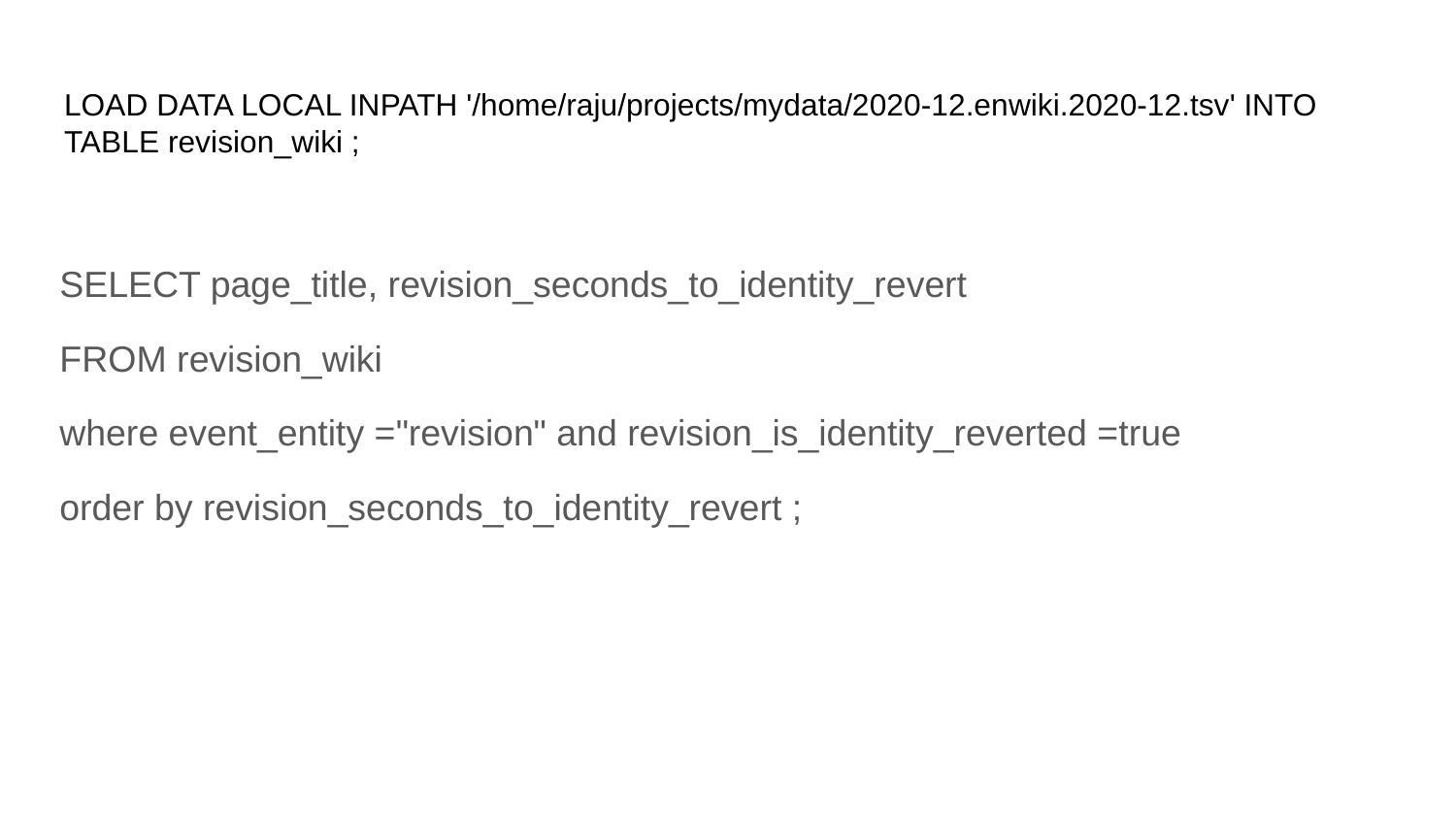

# LOAD DATA LOCAL INPATH '/home/raju/projects/mydata/2020-12.enwiki.2020-12.tsv' INTO TABLE revision_wiki ;
SELECT page_title, revision_seconds_to_identity_revert
FROM revision_wiki
where event_entity ="revision" and revision_is_identity_reverted =true
order by revision_seconds_to_identity_revert ;